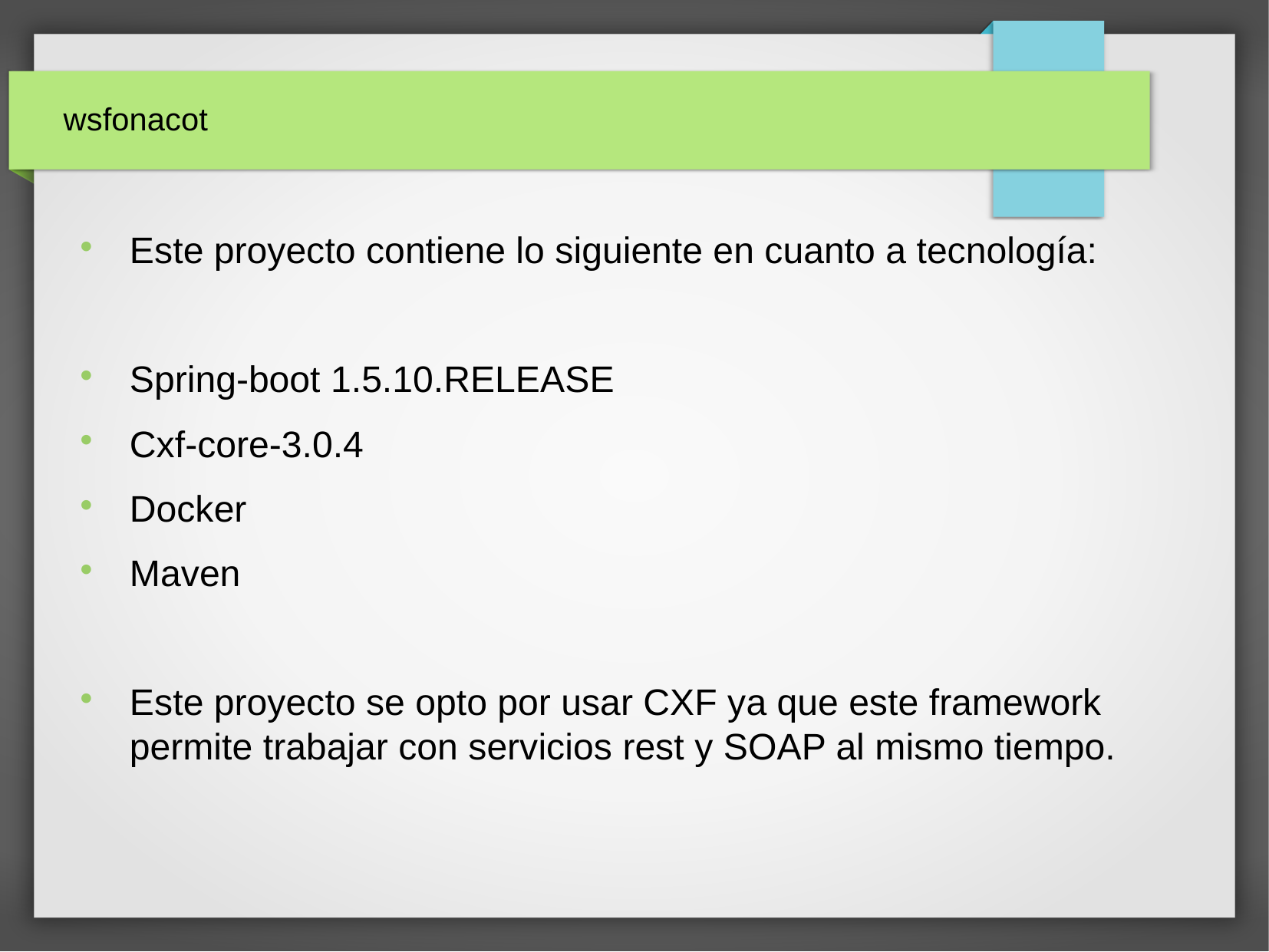

wsfonacot
Este proyecto contiene lo siguiente en cuanto a tecnología:

Spring-boot 1.5.10.RELEASE
Cxf-core-3.0.4
Docker
Maven

Este proyecto se opto por usar CXF ya que este framework permite trabajar con servicios rest y SOAP al mismo tiempo.